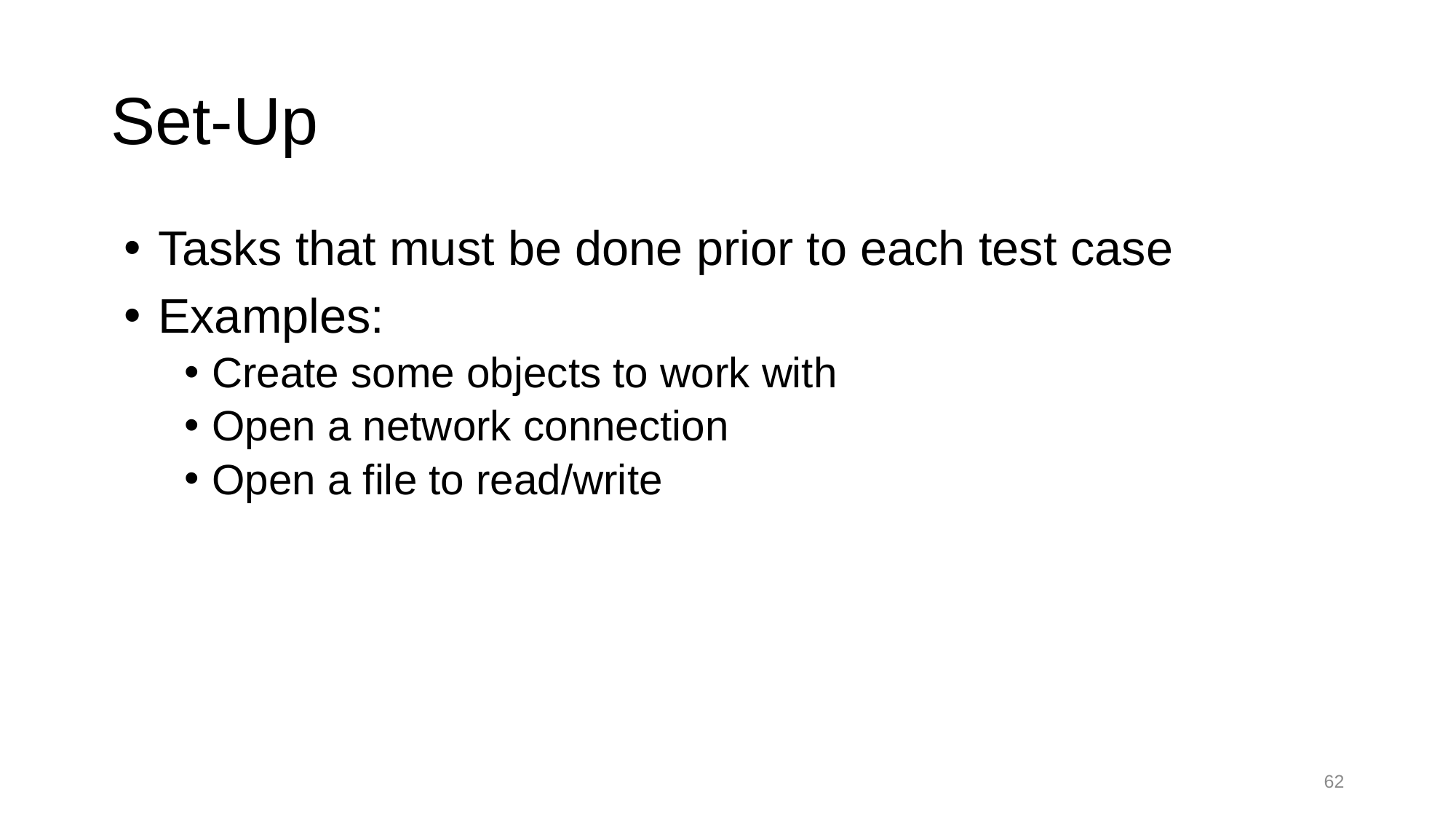

# Set-Up
Tasks that must be done prior to each test case
Examples:
Create some objects to work with
Open a network connection
Open a file to read/write
62